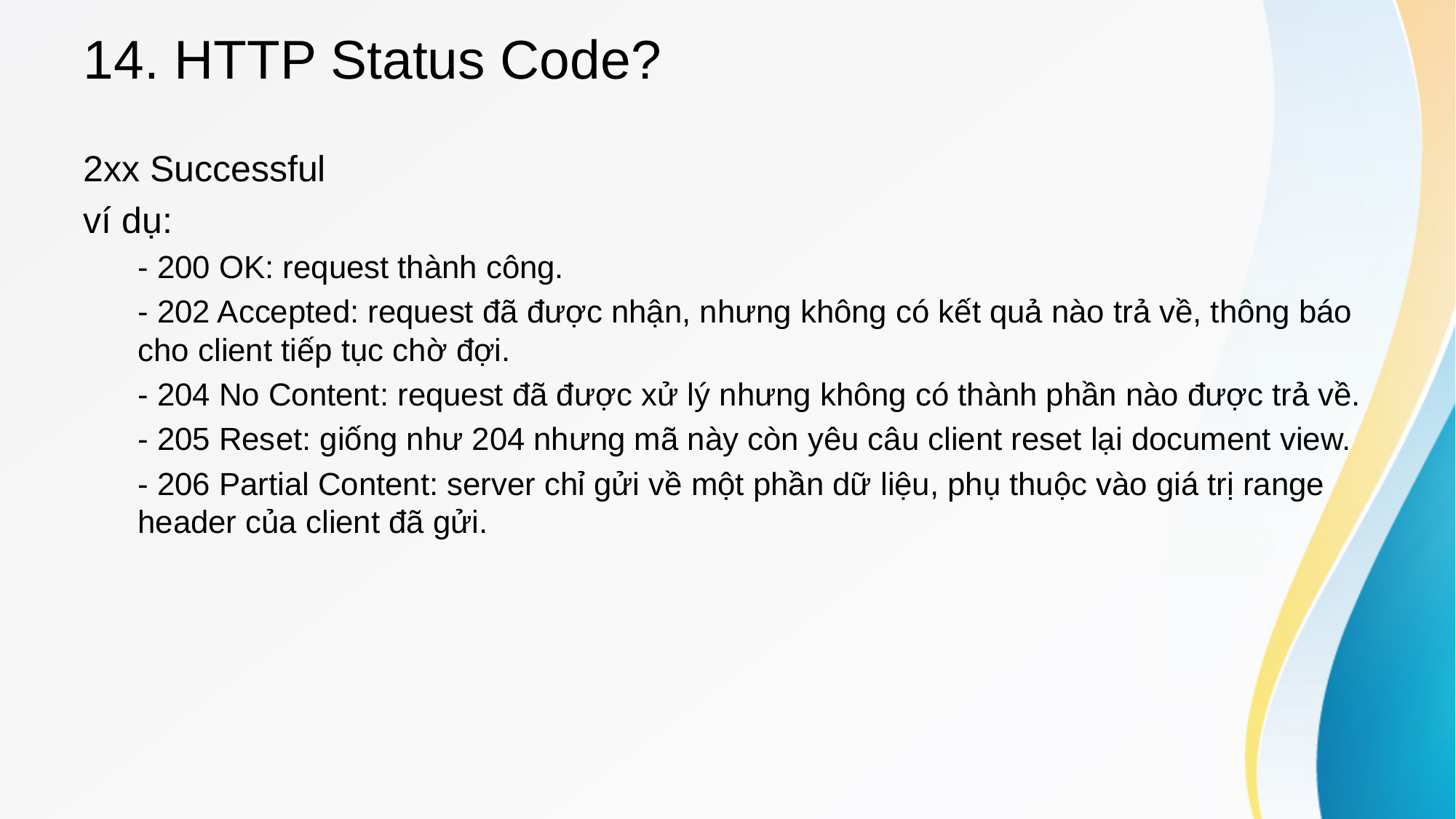

# 14. HTTP Status Code?
2xx Successful
ví dụ:
- 200 OK: request thành công.
- 202 Accepted: request đã được nhận, nhưng không có kết quả nào trả về, thông báo cho client tiếp tục chờ đợi.
- 204 No Content: request đã được xử lý nhưng không có thành phần nào được trả về.
- 205 Reset: giống như 204 nhưng mã này còn yêu câu client reset lại document view.
- 206 Partial Content: server chỉ gửi về một phần dữ liệu, phụ thuộc vào giá trị range header của client đã gửi.